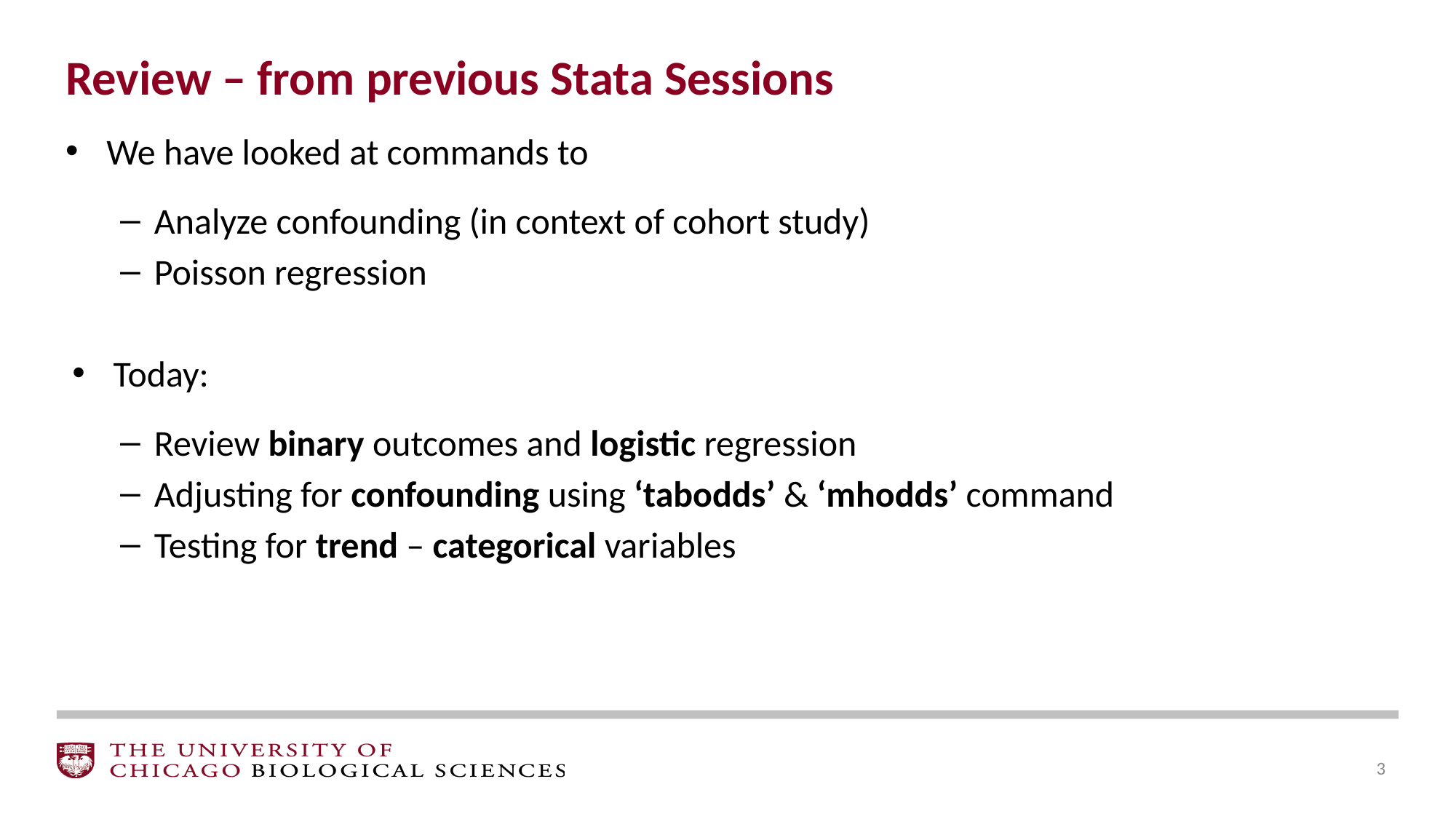

Review – from previous Stata Sessions
We have looked at commands to
Analyze confounding (in context of cohort study)
Poisson regression

Today:
Review binary outcomes and logistic regression
Adjusting for confounding using ‘tabodds’ & ‘mhodds’ command
Testing for trend – categorical variables

3